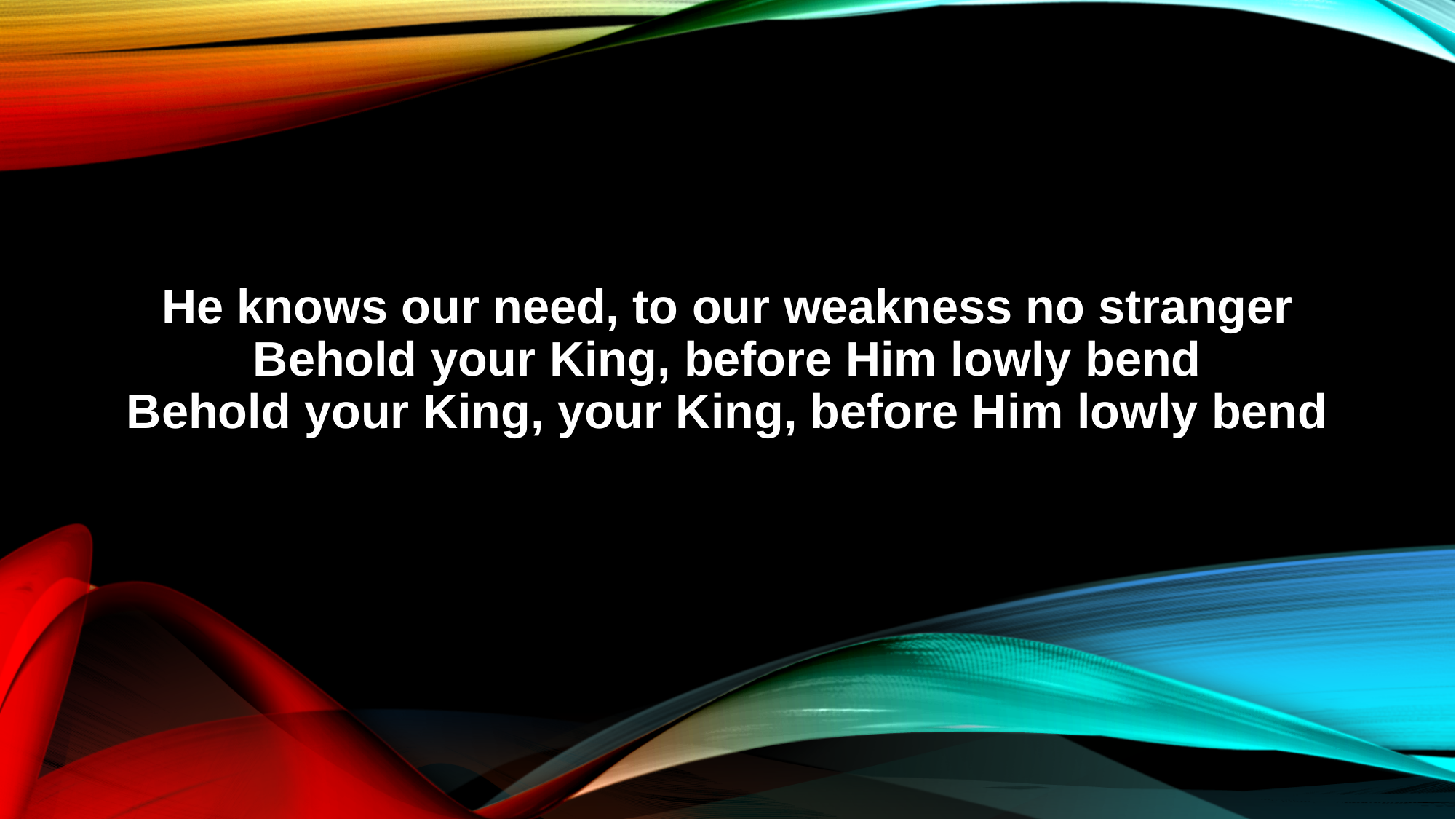

He knows our need, to our weakness no stranger
Behold your King, before Him lowly bend
Behold your King, your King, before Him lowly bend